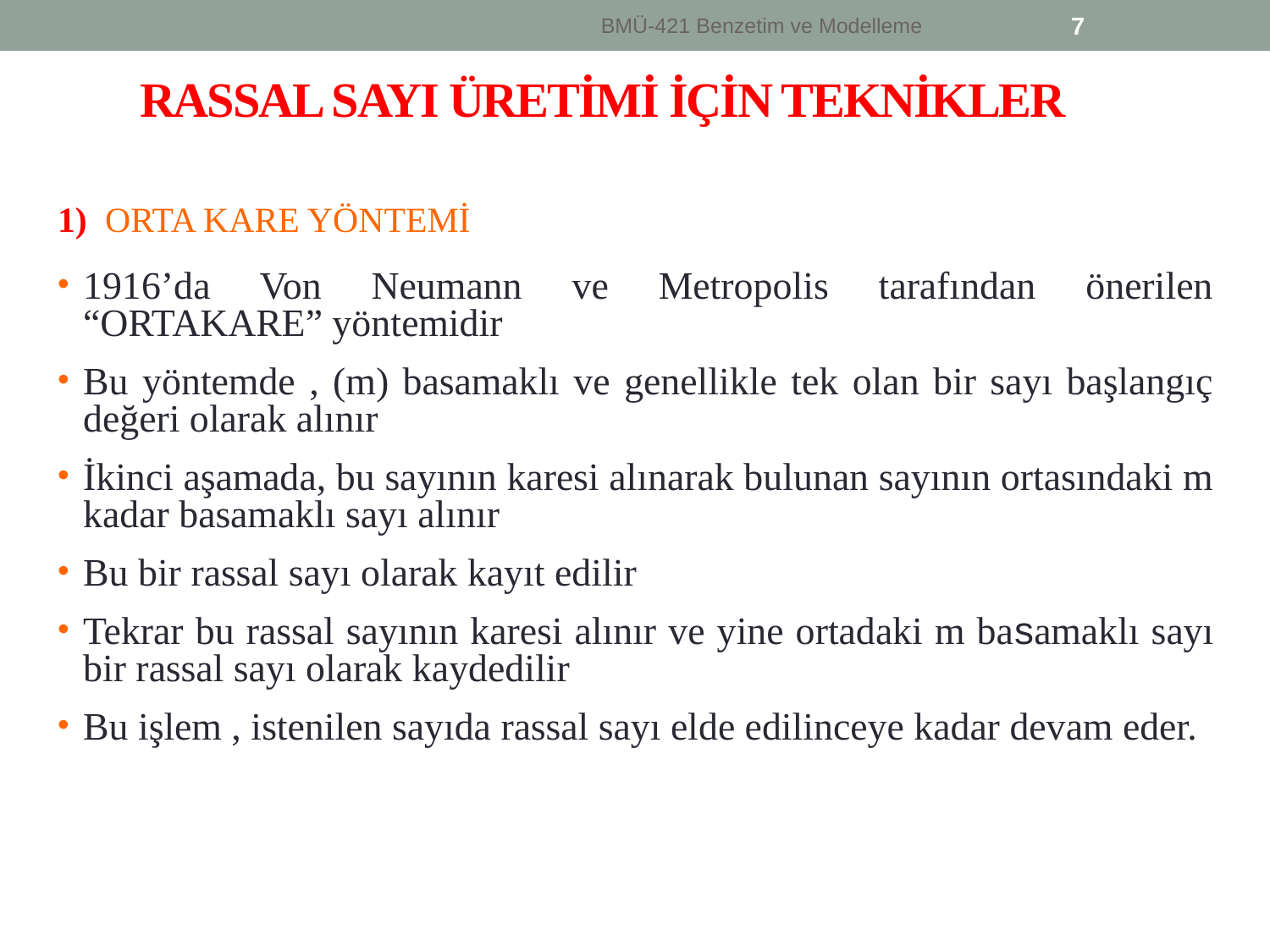

BMÜ-421 Benzetim ve Modelleme
7
# RASSAL SAYI ÜRETİMİ İÇİN TEKNİKLER

1)  ORTA KARE YÖNTEMİ
1916’da Von Neumann ve Metropolis tarafından önerilen “ORTAKARE” yöntemidir
Bu yöntemde , (m) basamaklı ve genellikle tek olan bir sayı başlangıç değeri olarak alınır
İkinci aşamada, bu sayının karesi alınarak bulunan sayının ortasındaki m kadar basamaklı sayı alınır
Bu bir rassal sayı olarak kayıt edilir
Tekrar bu rassal sayının karesi alınır ve yine ortadaki m basamaklı sayı bir rassal sayı olarak kaydedilir
Bu işlem , istenilen sayıda rassal sayı elde edilinceye kadar devam eder.